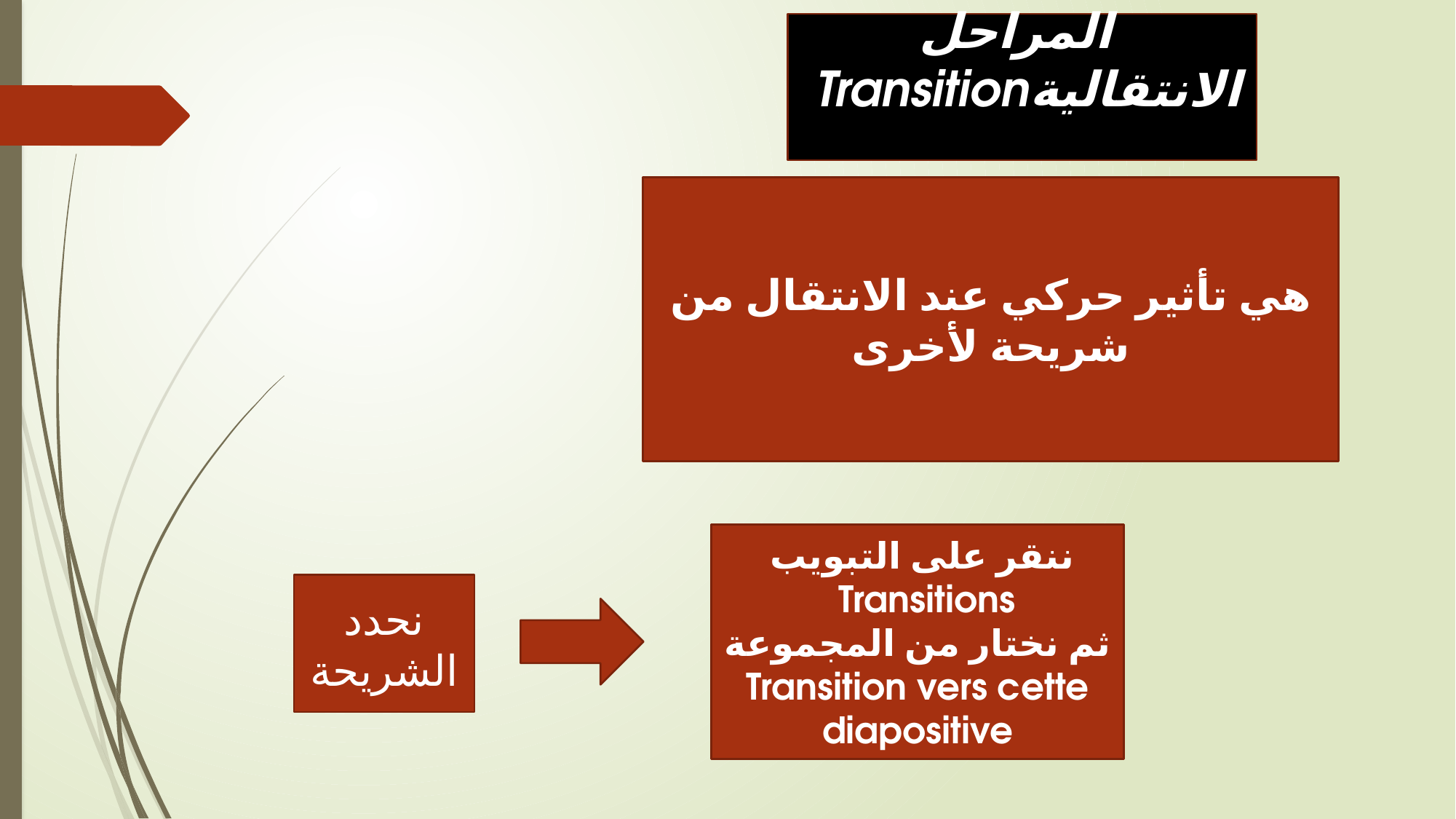

المراحل الانتقاليةTransition
هي تأثير حركي عند الانتقال من شريحة لأخرى
ننقر على التبويب
Transitions
ثم نختار من المجموعة
Transition vers cette diapositive
نحدد الشريحة